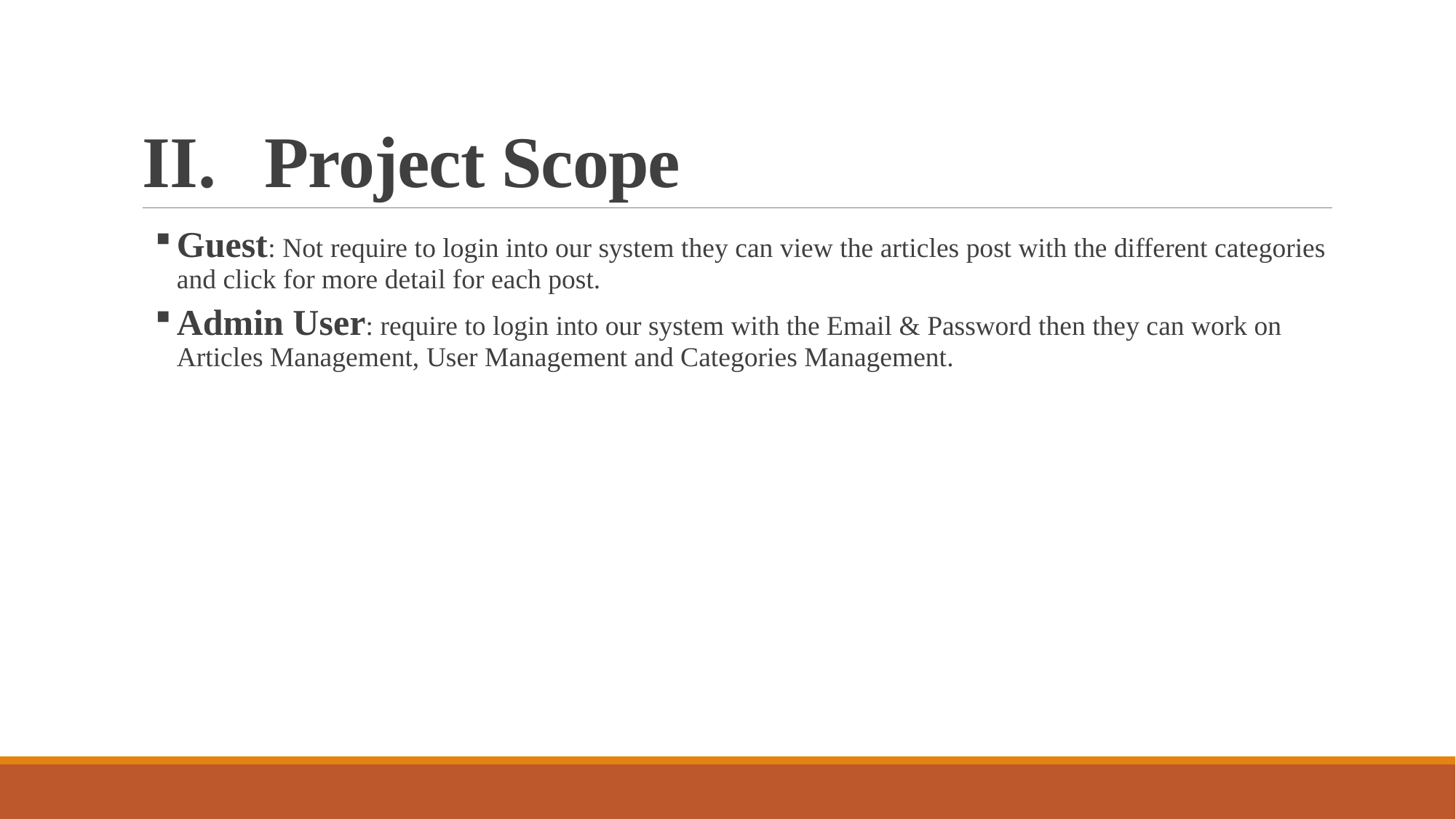

# Project Scope
Guest: Not require to login into our system they can view the articles post with the different categories and click for more detail for each post.
Admin User: require to login into our system with the Email & Password then they can work on Articles Management, User Management and Categories Management.